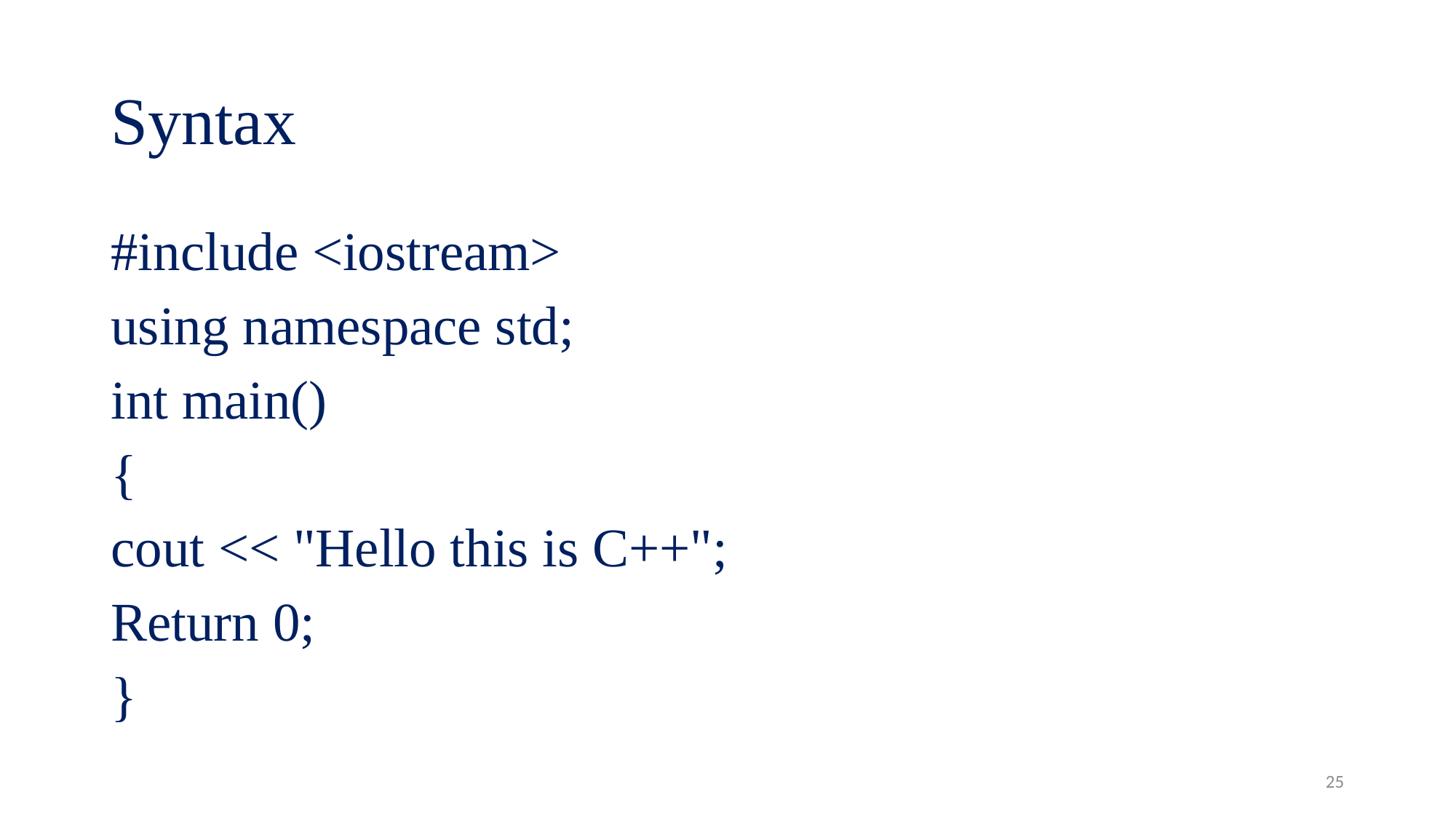

# Syntax
#include <iostream>
using namespace std;
int main()
{
cout << "Hello this is C++";
Return 0;
}
25